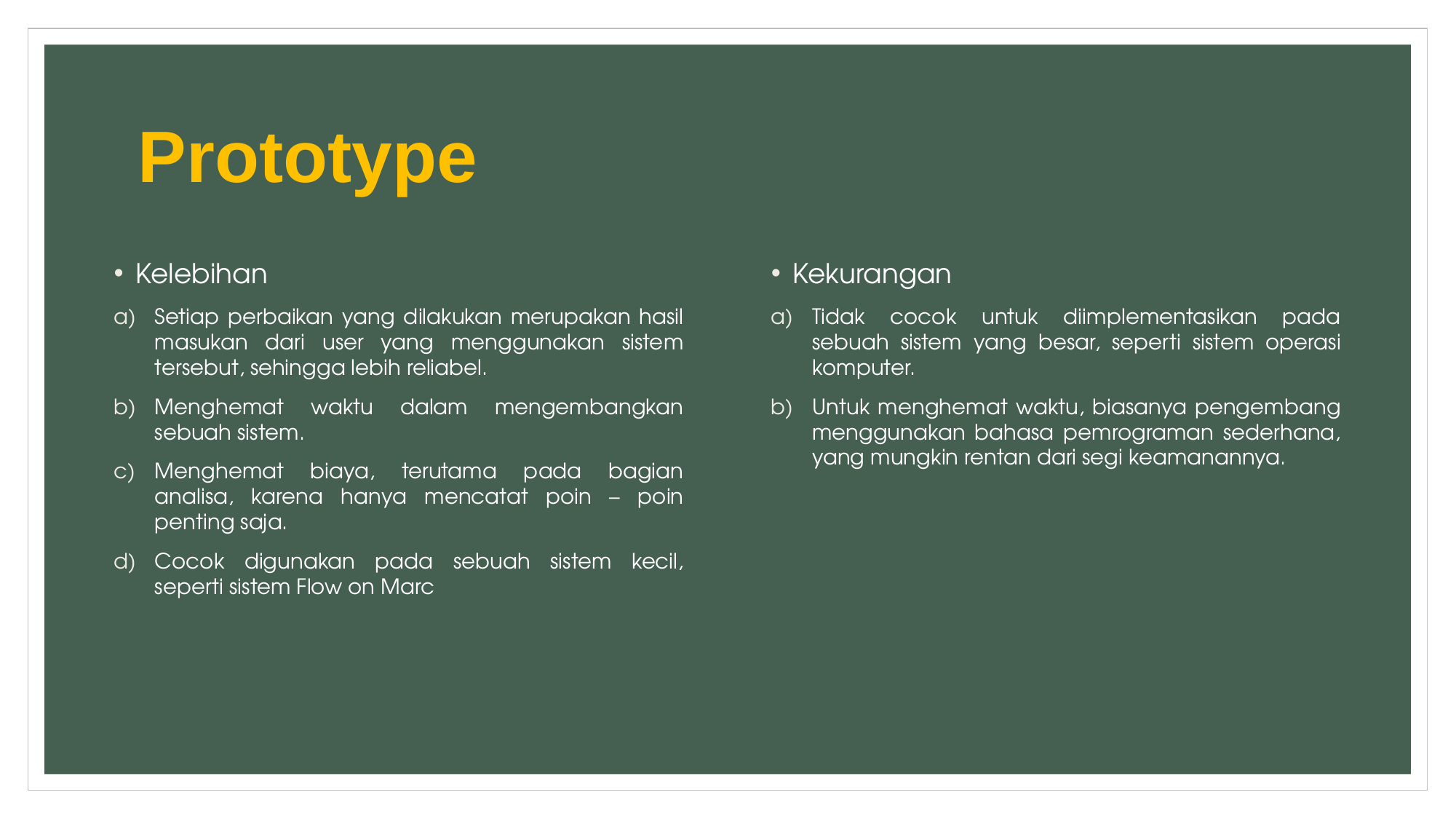

# Prototype
Kelebihan
Setiap perbaikan yang dilakukan merupakan hasil masukan dari user yang menggunakan sistem tersebut, sehingga lebih reliabel.
Menghemat waktu dalam mengembangkan sebuah sistem.
Menghemat biaya, terutama pada bagian analisa, karena hanya mencatat poin – poin penting saja.
Cocok digunakan pada sebuah sistem kecil, seperti sistem Flow on Marc
Kekurangan
Tidak cocok untuk diimplementasikan pada sebuah sistem yang besar, seperti sistem operasi komputer.
Untuk menghemat waktu, biasanya pengembang menggunakan bahasa pemrograman sederhana, yang mungkin rentan dari segi keamanannya.